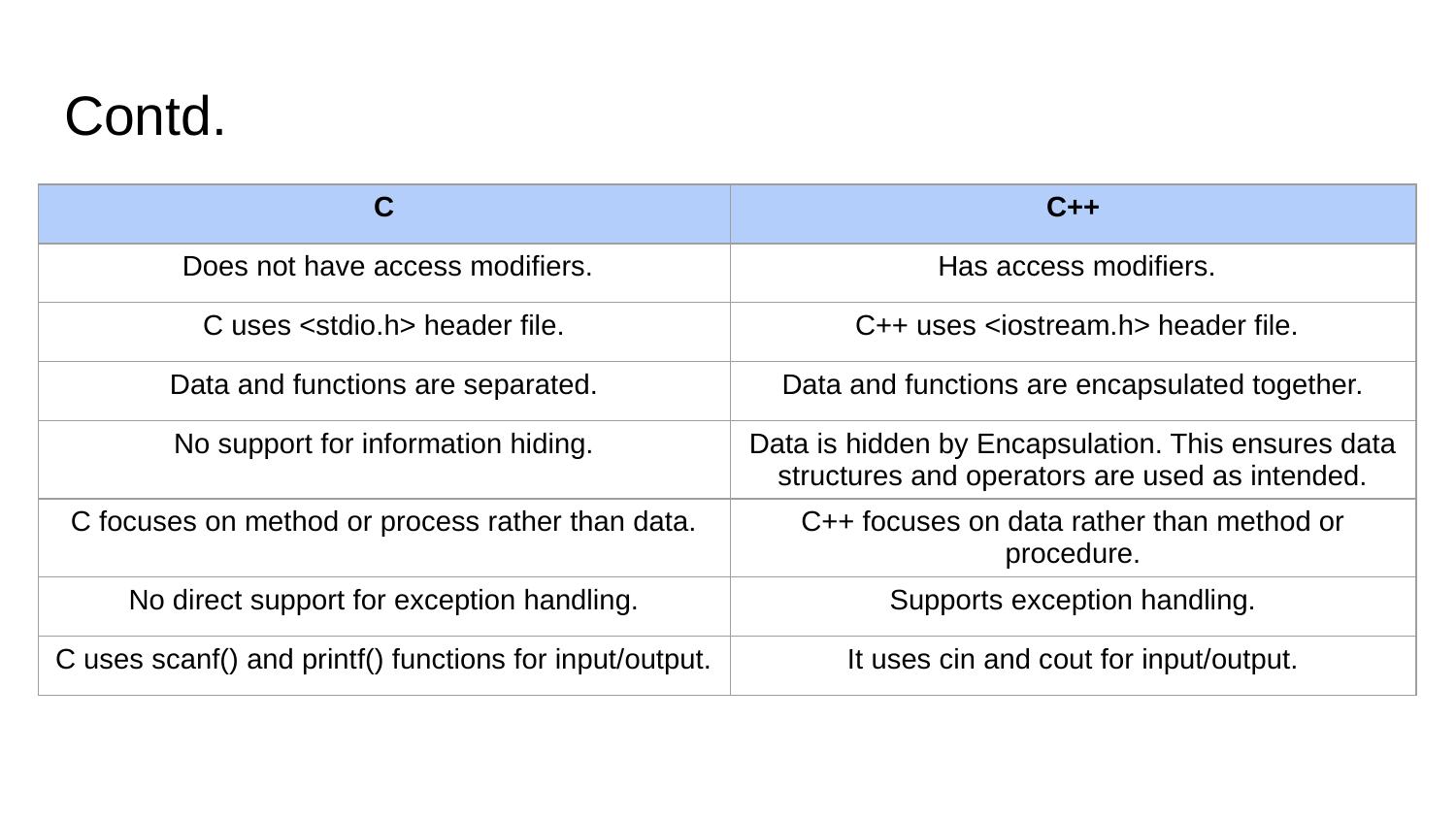

# Contd.
| C | C++ |
| --- | --- |
| Does not have access modifiers. | Has access modifiers. |
| C uses <stdio.h> header file. | C++ uses <iostream.h> header file. |
| Data and functions are separated. | Data and functions are encapsulated together. |
| No support for information hiding. | Data is hidden by Encapsulation. This ensures data structures and operators are used as intended. |
| C focuses on method or process rather than data. | C++ focuses on data rather than method or procedure. |
| No direct support for exception handling. | Supports exception handling. |
| C uses scanf() and printf() functions for input/output. | It uses cin and cout for input/output. |